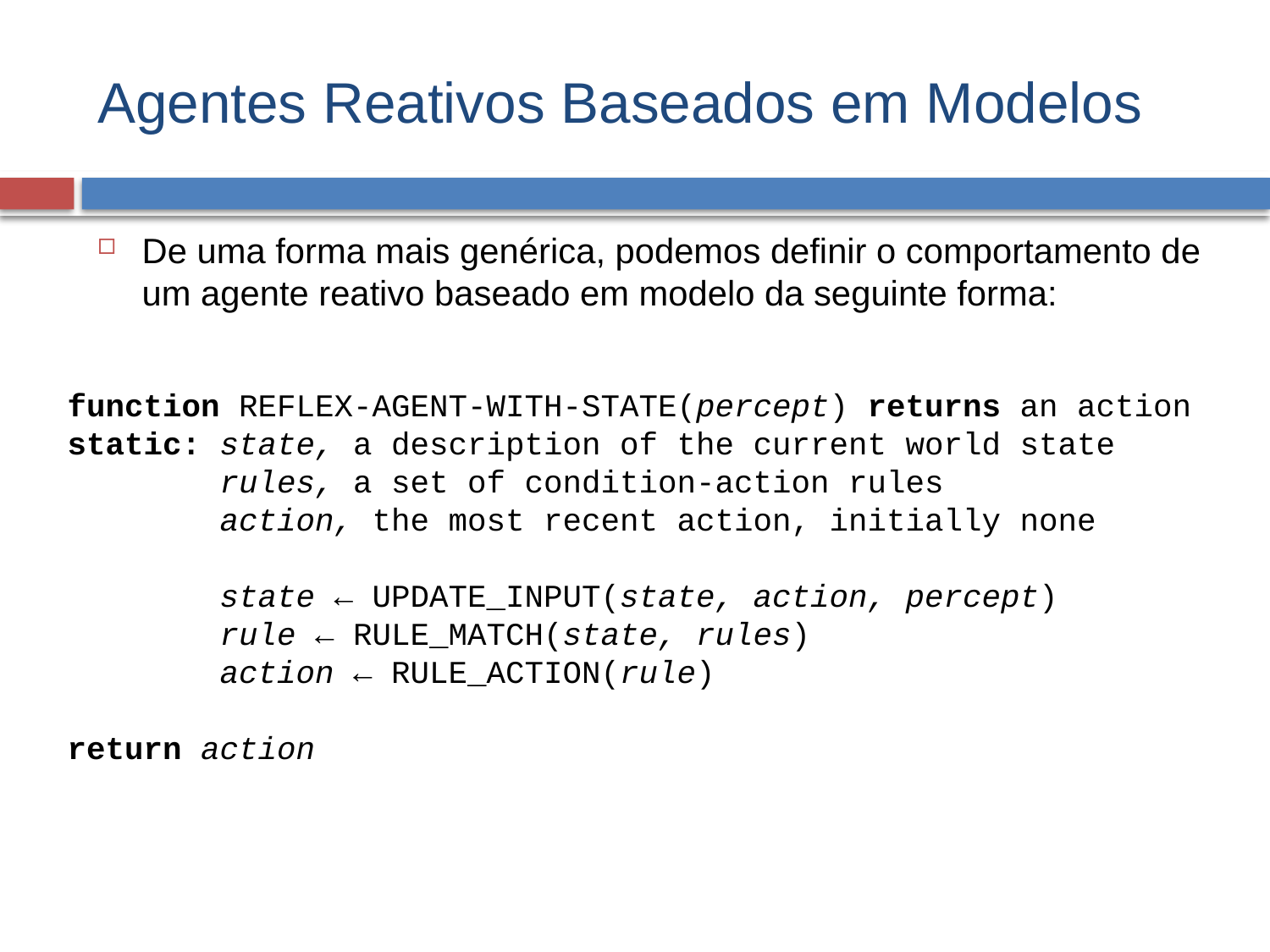

# Agentes Reativos Baseados em Modelos
De uma forma mais genérica, podemos definir o comportamento de um agente reativo baseado em modelo da seguinte forma:

function REFLEX-AGENT-WITH-STATE(percept) returns an action
static: state, a description of the current world state
        rules, a set of condition-action rules
        action, the most recent action, initially none

        state ← UPDATE_INPUT(state, action, percept)
        rule ← RULE_MATCH(state, rules)
        action ← RULE_ACTION(rule)

return action